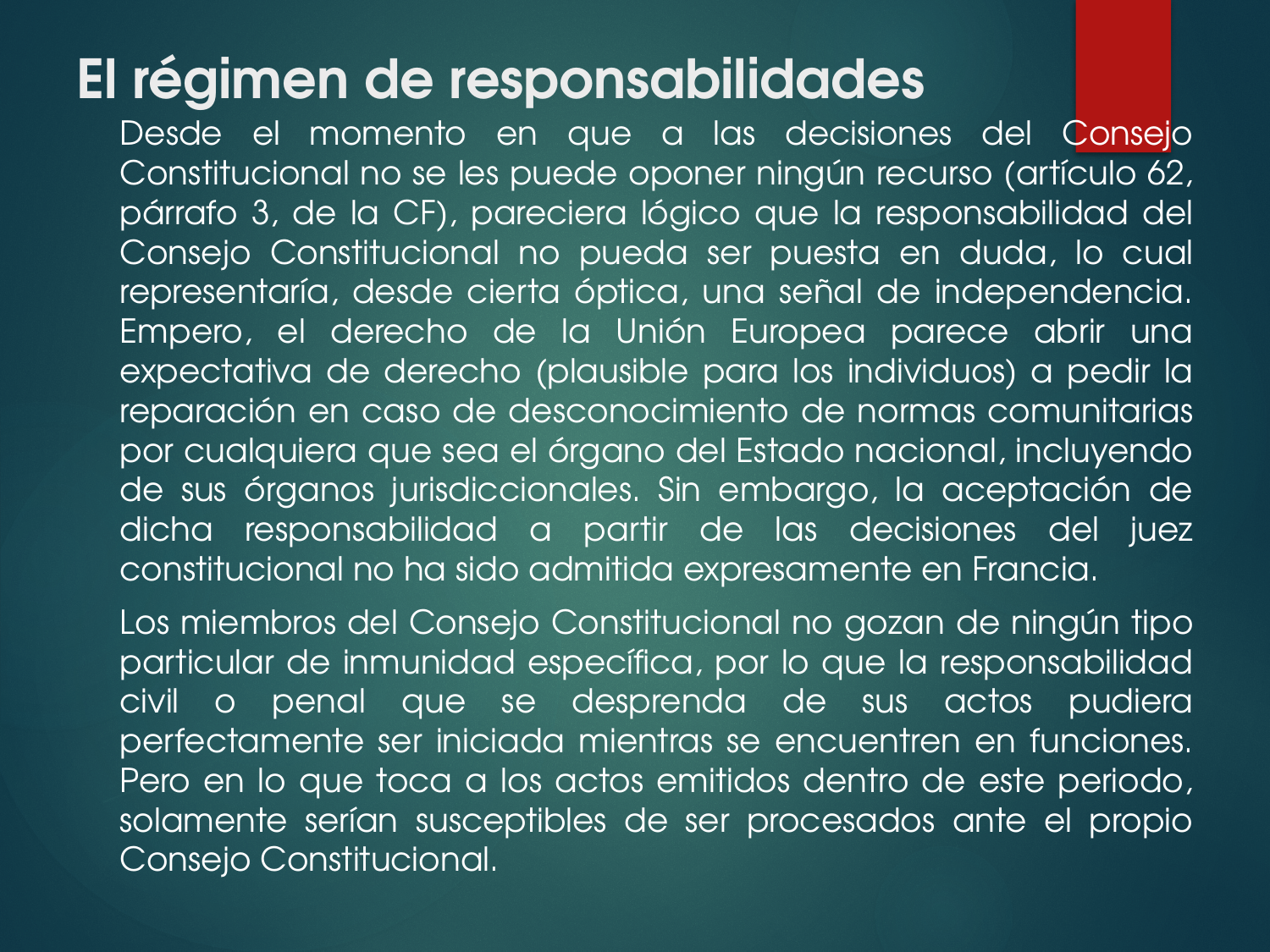

# El régimen de responsabilidades
	Desde el momento en que a las decisiones del Consejo Constitucional no se les puede oponer ningún recurso (artículo 62, párrafo 3, de la CF), pareciera lógico que la responsabilidad del Consejo Constitucional no pueda ser puesta en duda, lo cual representaría, desde cierta óptica, una señal de independencia. Empero, el derecho de la Unión Europea parece abrir una expectativa de derecho (plausible para los individuos) a pedir la reparación en caso de desconocimiento de normas comunitarias por cualquiera que sea el órgano del Estado nacional, incluyendo de sus órganos jurisdiccionales. Sin embargo, la aceptación de dicha responsabilidad a partir de las decisiones del juez constitucional no ha sido admitida expresamente en Francia.
	Los miembros del Consejo Constitucional no gozan de ningún tipo particular de inmunidad específica, por lo que la responsabilidad civil o penal que se desprenda de sus actos pudiera perfectamente ser iniciada mientras se encuentren en funciones. Pero en lo que toca a los actos emitidos dentro de este periodo, solamente serían susceptibles de ser procesados ante el propio Consejo Constitucional.